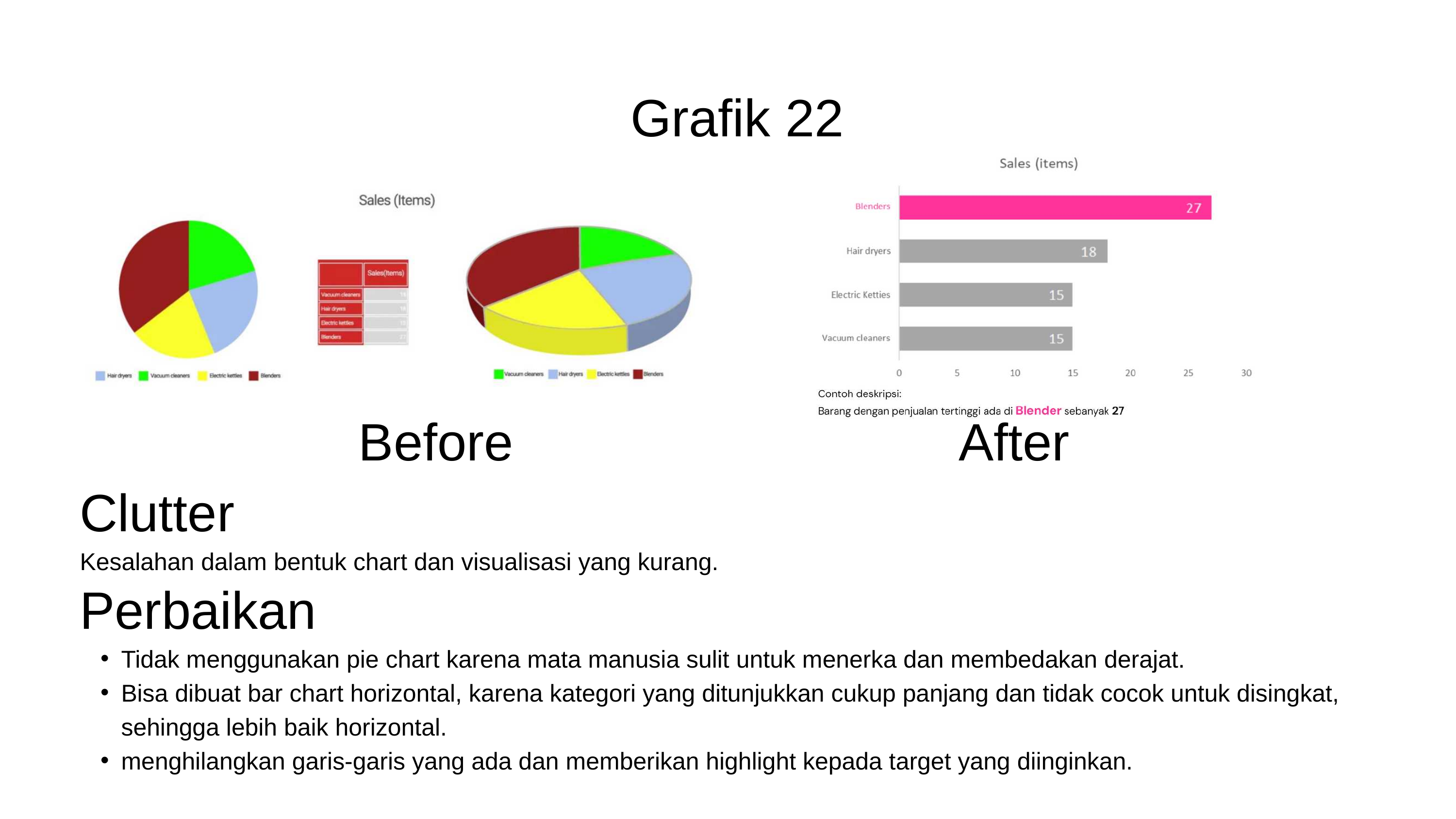

Grafik 22

Before
After
Clutter
Kesalahan dalam bentuk chart dan visualisasi yang kurang.
Perbaikan
Tidak menggunakan pie chart karena mata manusia sulit untuk menerka dan membedakan derajat.
Bisa dibuat bar chart horizontal, karena kategori yang ditunjukkan cukup panjang dan tidak cocok untuk disingkat, sehingga lebih baik horizontal.
menghilangkan garis-garis yang ada dan memberikan highlight kepada target yang diinginkan.